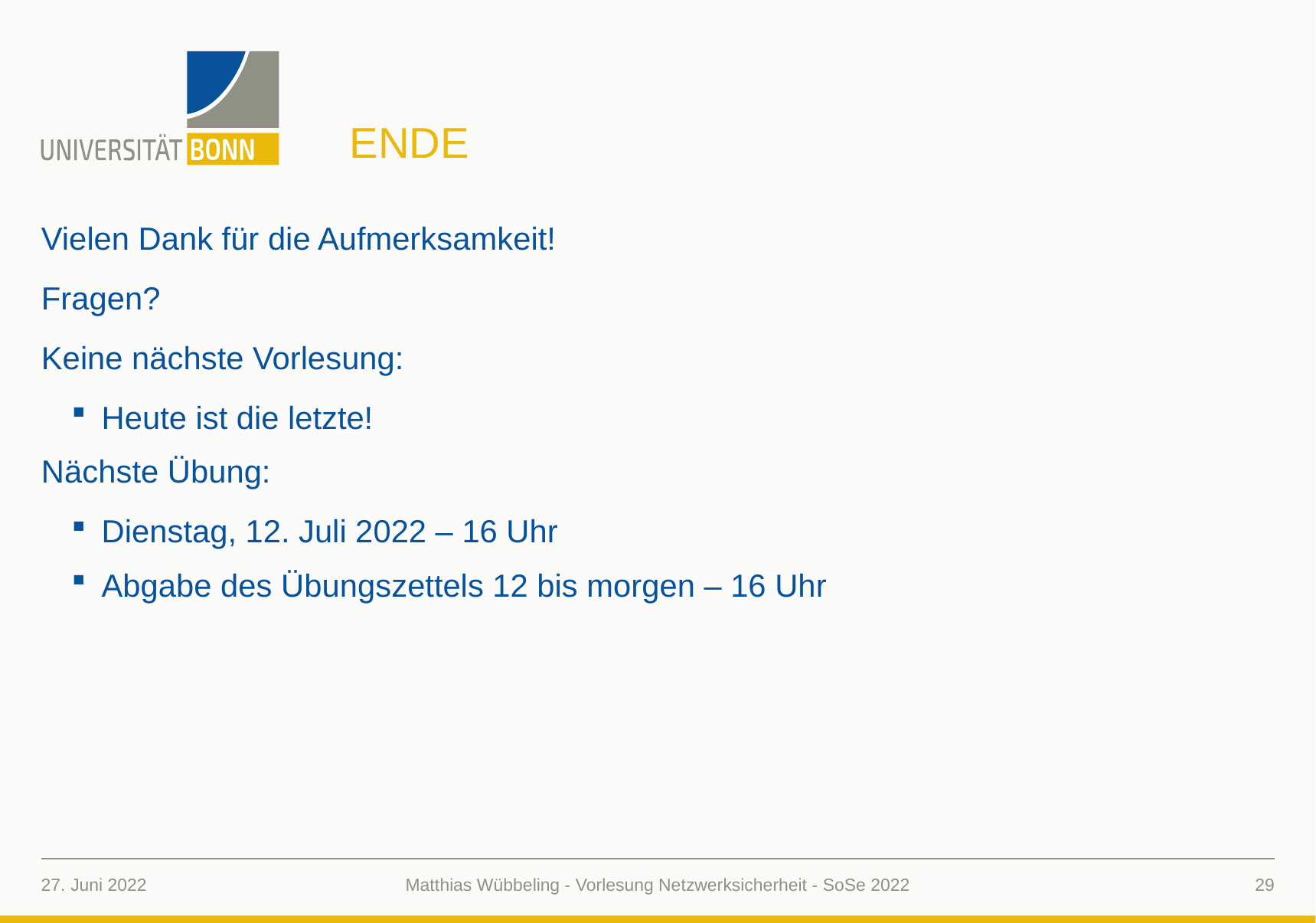

# Ende
Vielen Dank für die Aufmerksamkeit!
Fragen?
Keine nächste Vorlesung:
Heute ist die letzte!
Nächste Übung:
Dienstag, 12. Juli 2022 – 16 Uhr
Abgabe des Übungszettels 12 bis morgen – 16 Uhr
27. Juni 2022
29
Matthias Wübbeling - Vorlesung Netzwerksicherheit - SoSe 2022